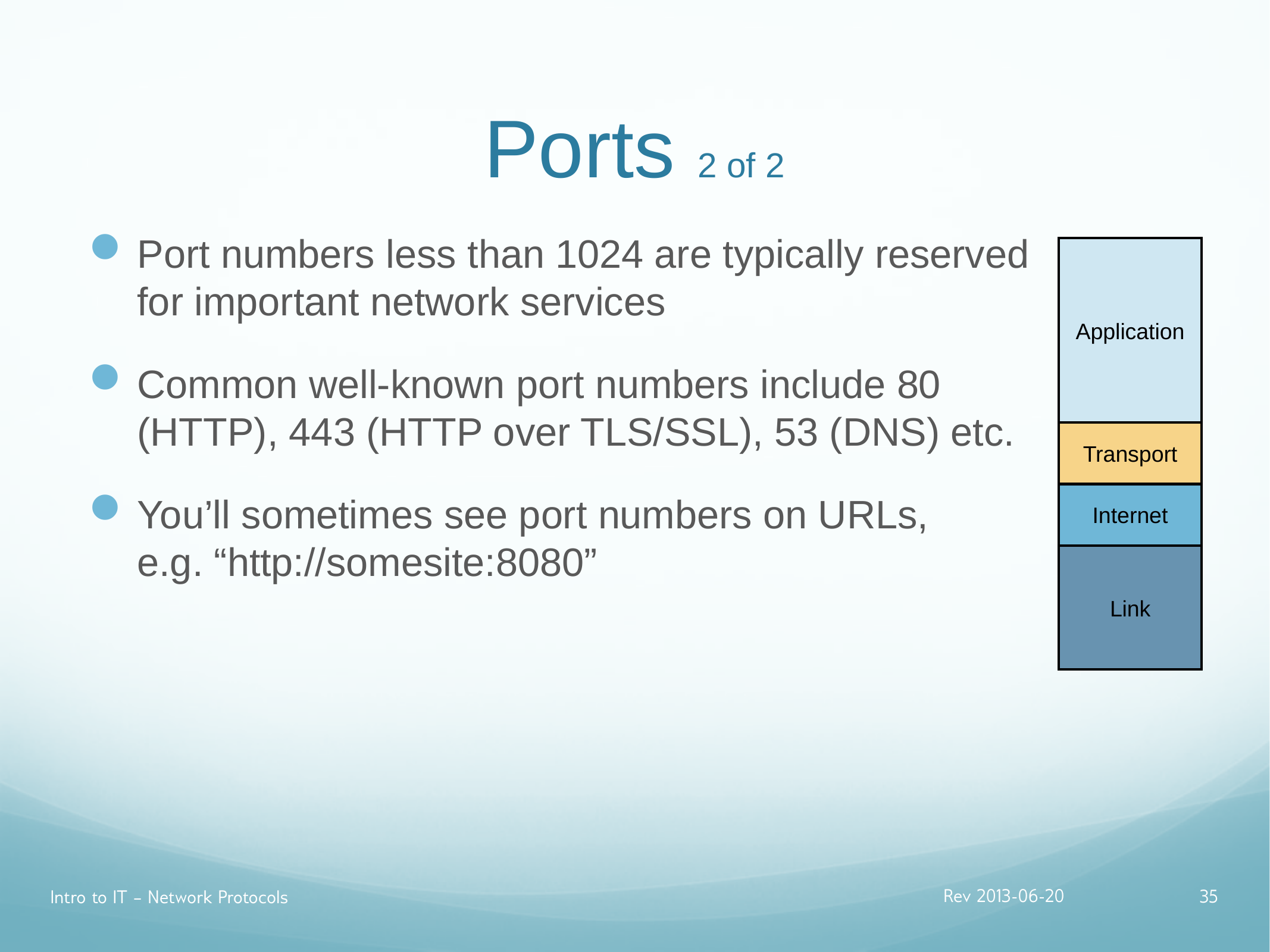

# Ports 2 of 2
Port numbers less than 1024 are typically reserved for important network services
Common well-known port numbers include 80 (HTTP), 443 (HTTP over TLS/SSL), 53 (DNS) etc.
You’ll sometimes see port numbers on URLs,
e.g. “http://somesite:8080”
Application
Transport
Internet
Link